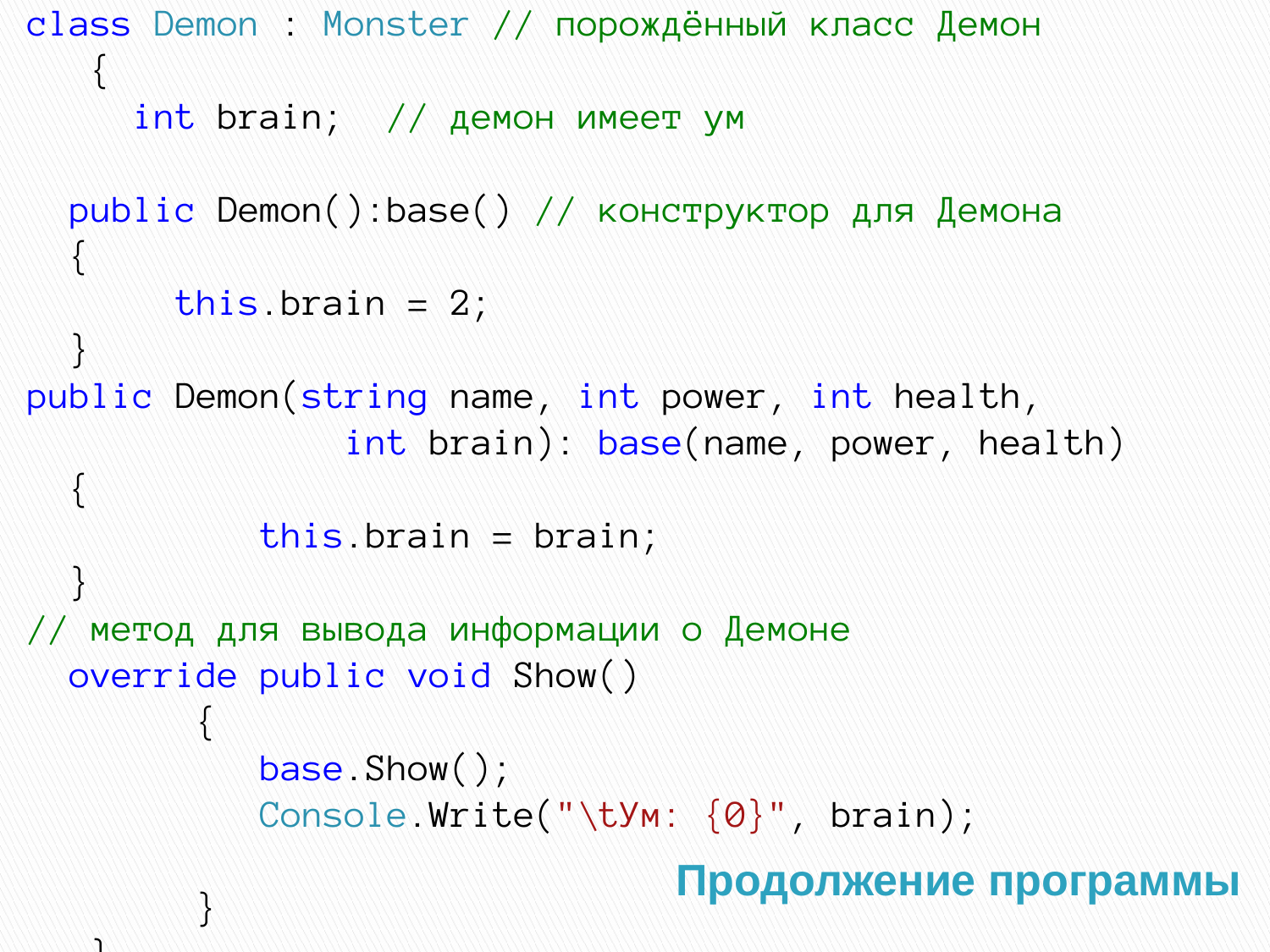

class Demon : Monster // порождённый класс Демон
   {
     int brain;  // демон имеет ум

  public Demon():base() // конструктор для Демона
  {
       this.brain = 2;
  }
public Demon(string name, int power, int health,
               int brain): base(name, power, health)
  {
           this.brain = brain;
  }
// метод для вывода информации о Демоне
  override public void Show()
        {
           base.Show();
           Console.Write("\tУм: {0}", brain);
        }
   }
# Продолжение программы